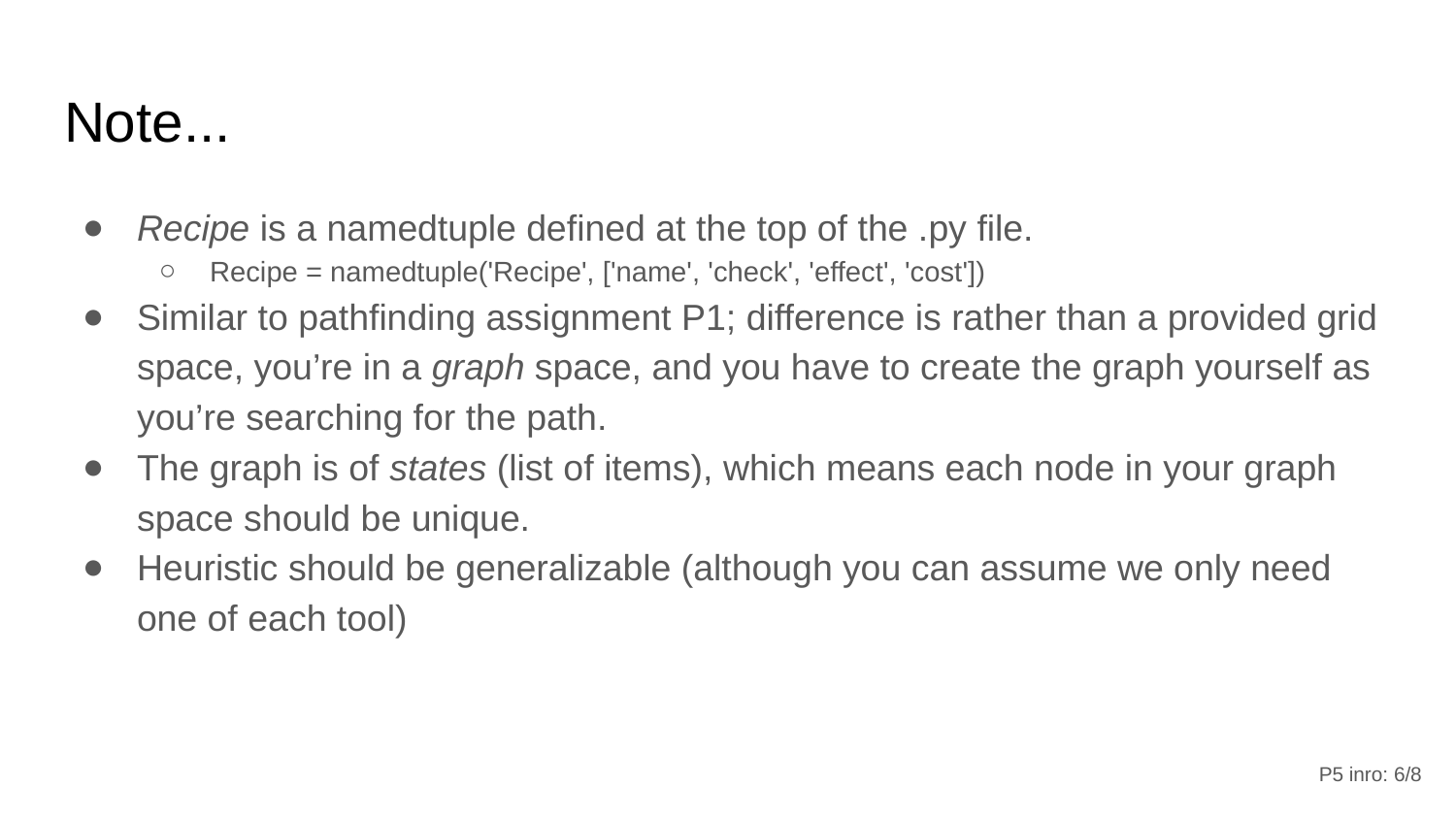

# Note...
Recipe is a namedtuple defined at the top of the .py file.
Recipe = namedtuple('Recipe', ['name', 'check', 'effect', 'cost'])
Similar to pathfinding assignment P1; difference is rather than a provided grid space, you’re in a graph space, and you have to create the graph yourself as you’re searching for the path.
The graph is of states (list of items), which means each node in your graph space should be unique.
Heuristic should be generalizable (although you can assume we only need one of each tool)
P5 inro: 6/8